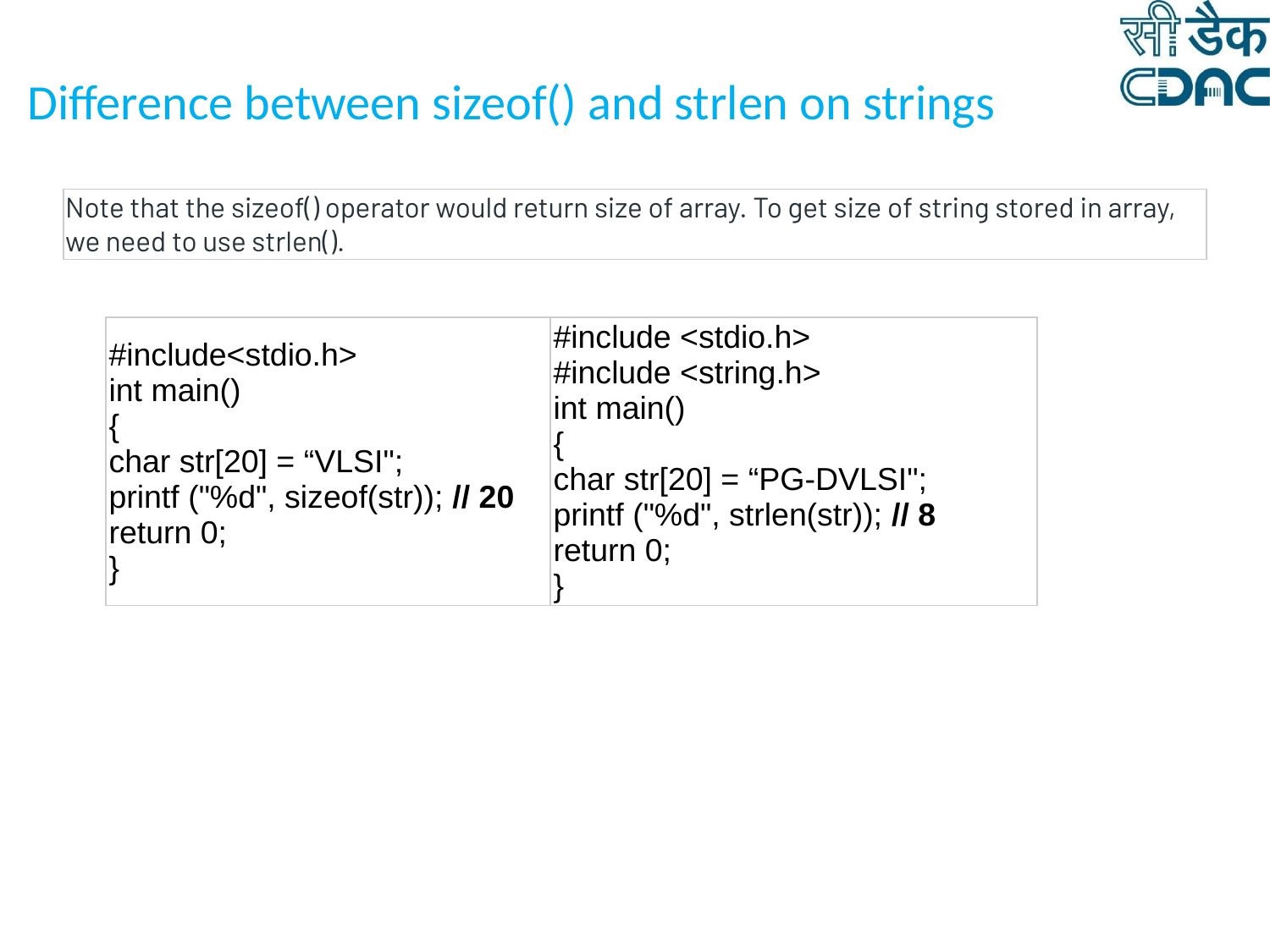

# Difference between sizeof() and strlen on strings
| Note that the sizeof() operator would return size of array. To get size of string stored in array, we need to use strlen(). |
| --- |
| #include<stdio.h> int main() { char str[20] = “VLSI"; printf ("%d", sizeof(str)); // 20 return 0; } | #include <stdio.h> #include <string.h> int main() { char str[20] = “PG-DVLSI"; printf ("%d", strlen(str)); // 8 return 0; } |
| --- | --- |